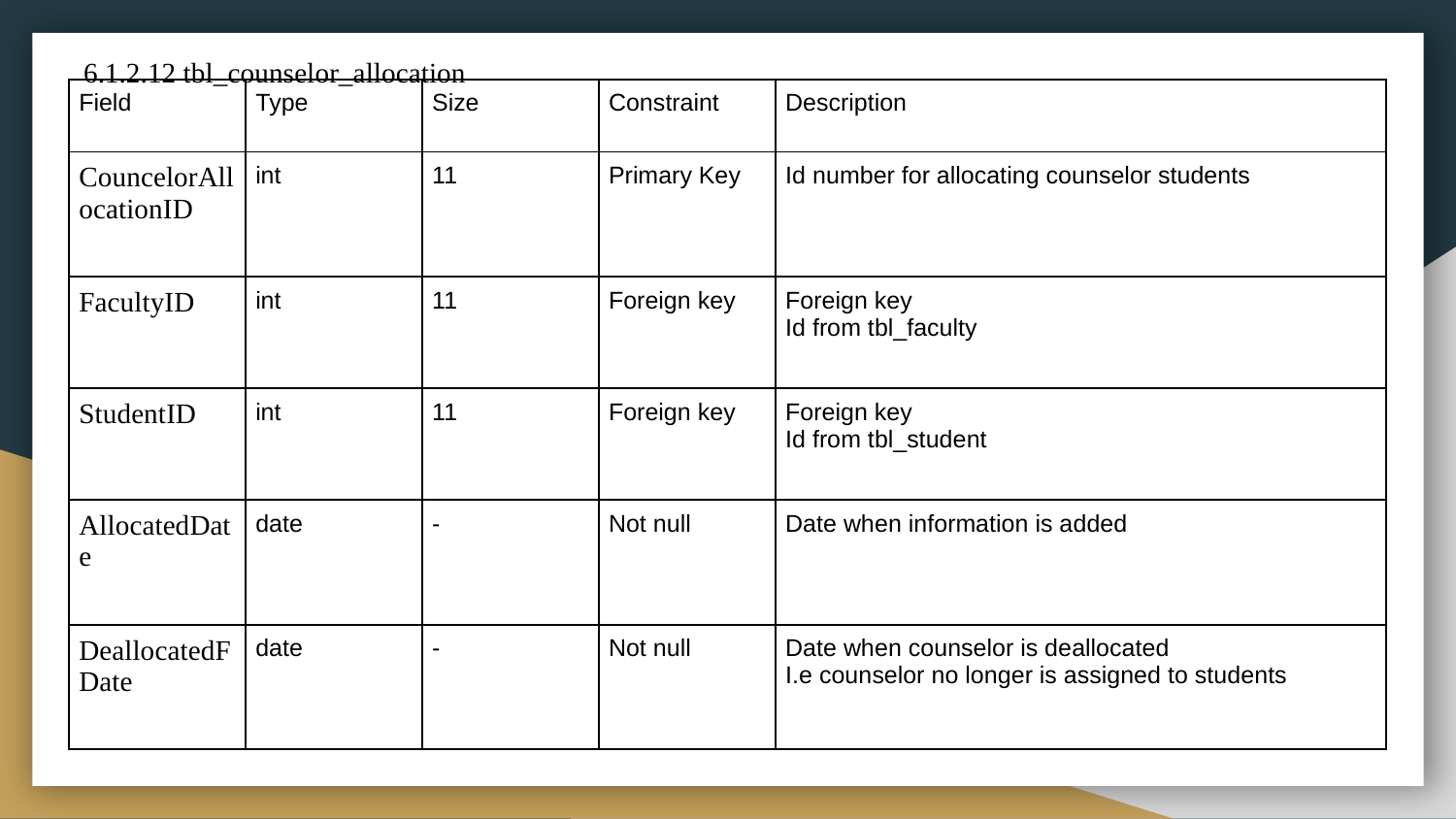

6.1.2.12 tbl_counselor_allocation
| Field | Type | Size | Constraint | Description |
| --- | --- | --- | --- | --- |
| CouncelorAllocationID | int | 11 | Primary Key | Id number for allocating counselor students |
| FacultyID | int | 11 | Foreign key | Foreign key Id from tbl\_faculty |
| StudentID | int | 11 | Foreign key | Foreign key Id from tbl\_student |
| AllocatedDate | date | - | Not null | Date when information is added |
| DeallocatedFDate | date | - | Not null | Date when counselor is deallocated I.e counselor no longer is assigned to students |